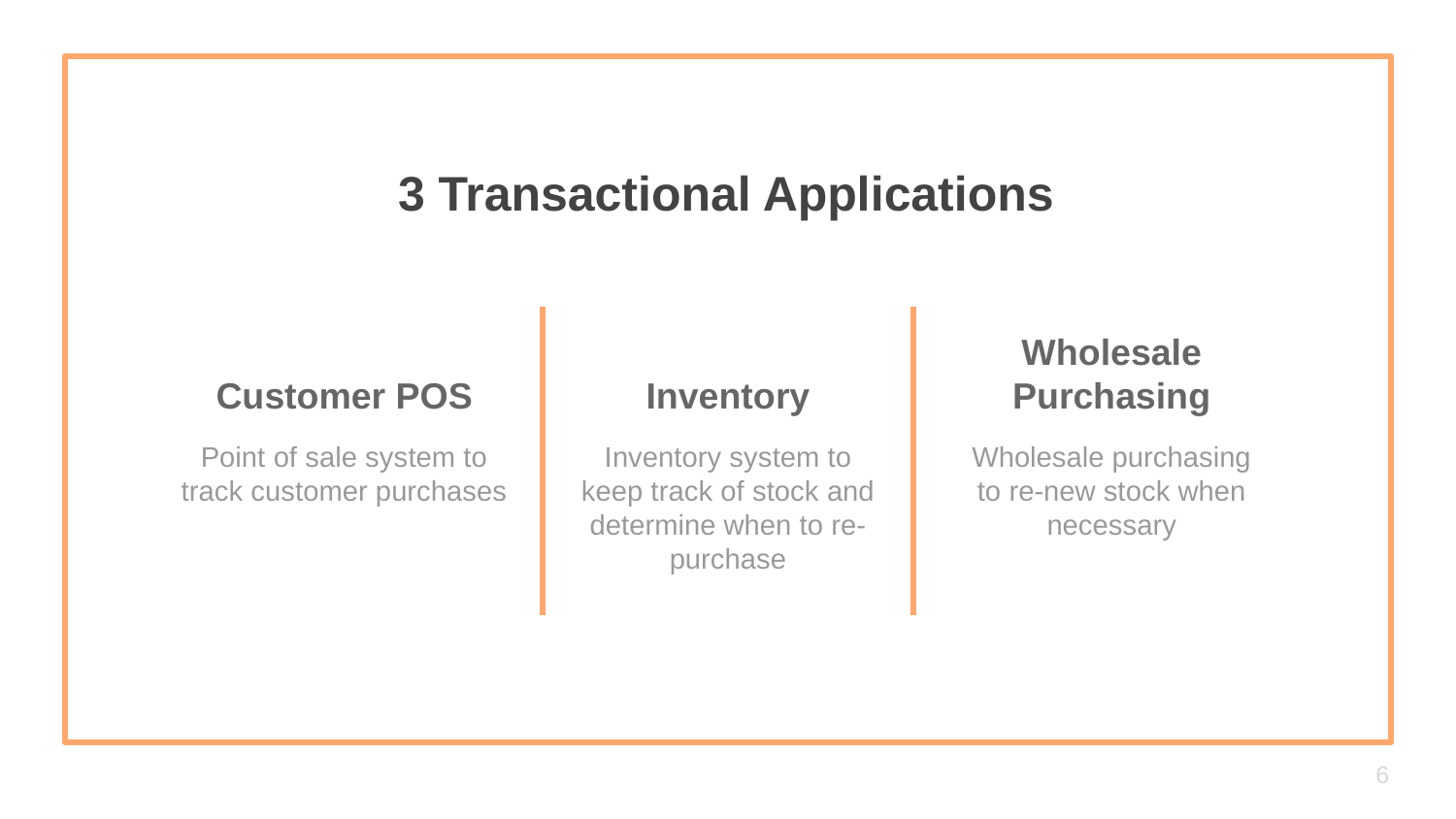

# 3 Transactional Applications
Customer POS
Inventory
Wholesale Purchasing
Point of sale system to track customer purchases
Inventory system to keep track of stock and determine when to re-purchase
Wholesale purchasing to re-new stock when necessary
6